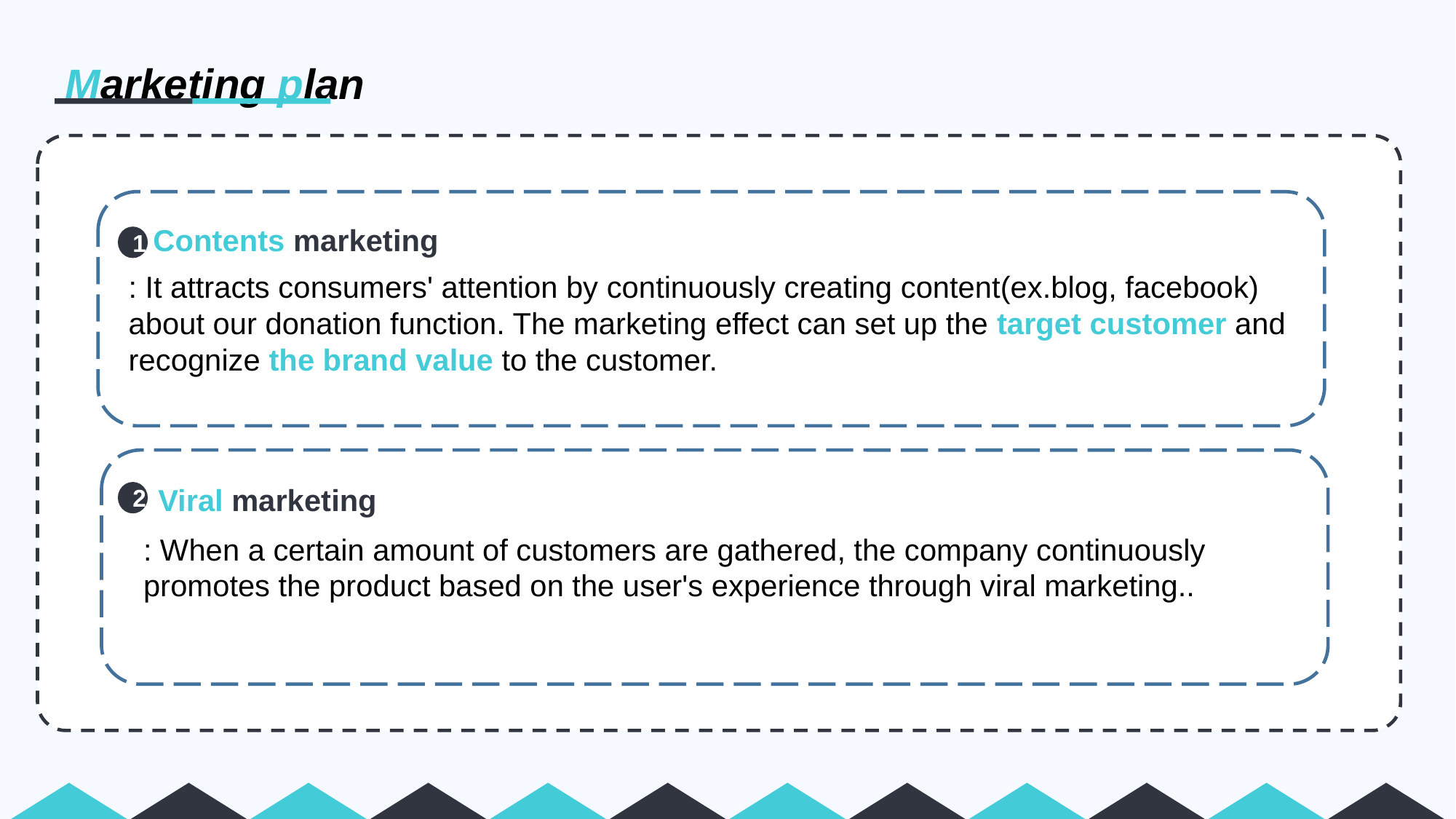

Marketing plan

operation condition

Contents marketing
1
: It attracts consumers' attention by continuously creating content(ex.blog, facebook) about our donation function. The marketing effect can set up the target customer and recognize the brand value to the customer.

Viral marketing
2
: When a certain amount of customers are gathered, the company continuously promotes the product based on the user's experience through viral marketing..